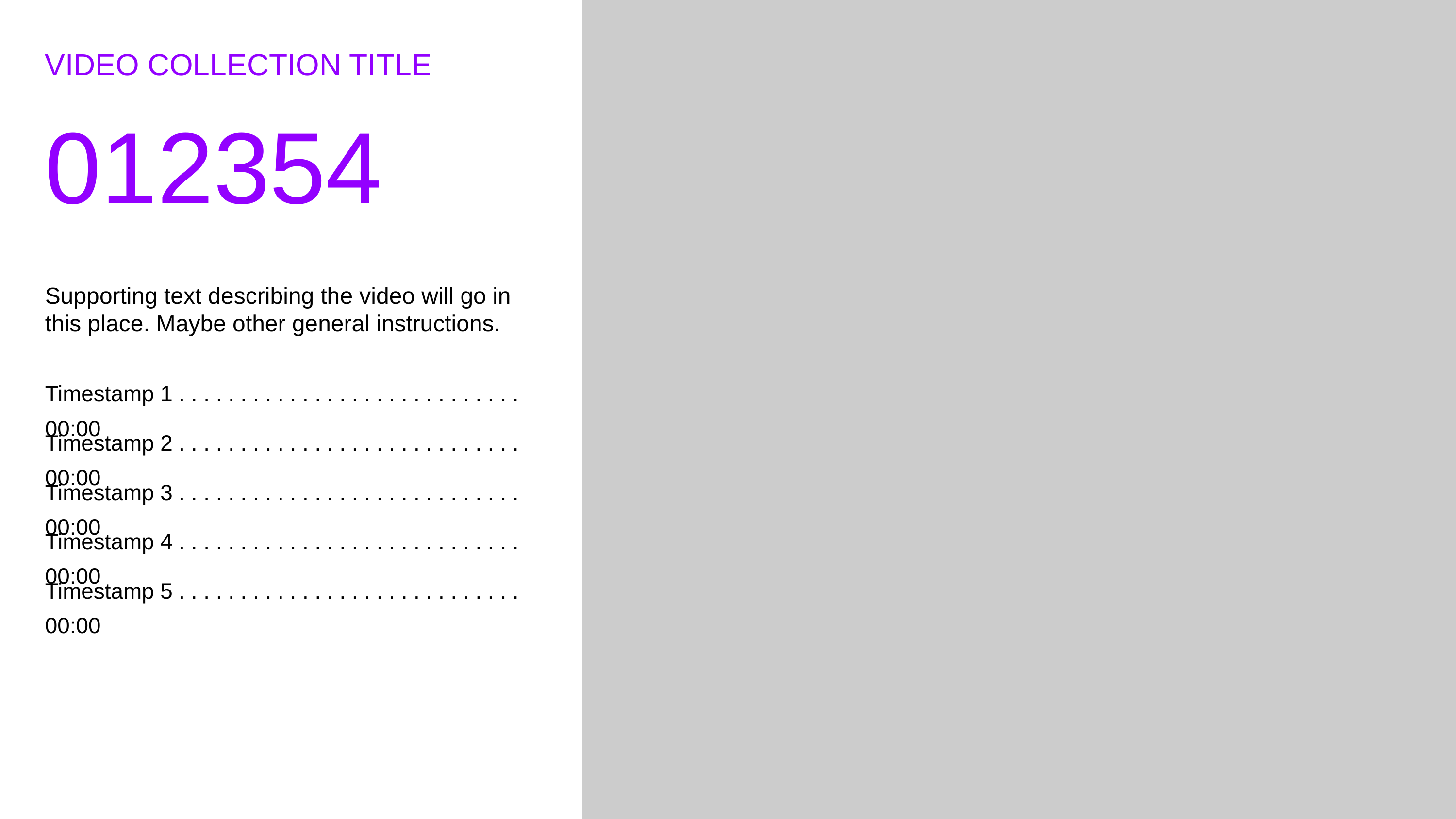

VIDEO COLLECTION TITLE
012354
Supporting text describing the video will go in this place. Maybe other general instructions.
Timestamp 1 . . . . . . . . . . . . . . . . . . . . . . . . . . . . 00:00
Timestamp 2 . . . . . . . . . . . . . . . . . . . . . . . . . . . . 00:00
Timestamp 3 . . . . . . . . . . . . . . . . . . . . . . . . . . . . 00:00
Timestamp 4 . . . . . . . . . . . . . . . . . . . . . . . . . . . . 00:00
Timestamp 5 . . . . . . . . . . . . . . . . . . . . . . . . . . . . 00:00